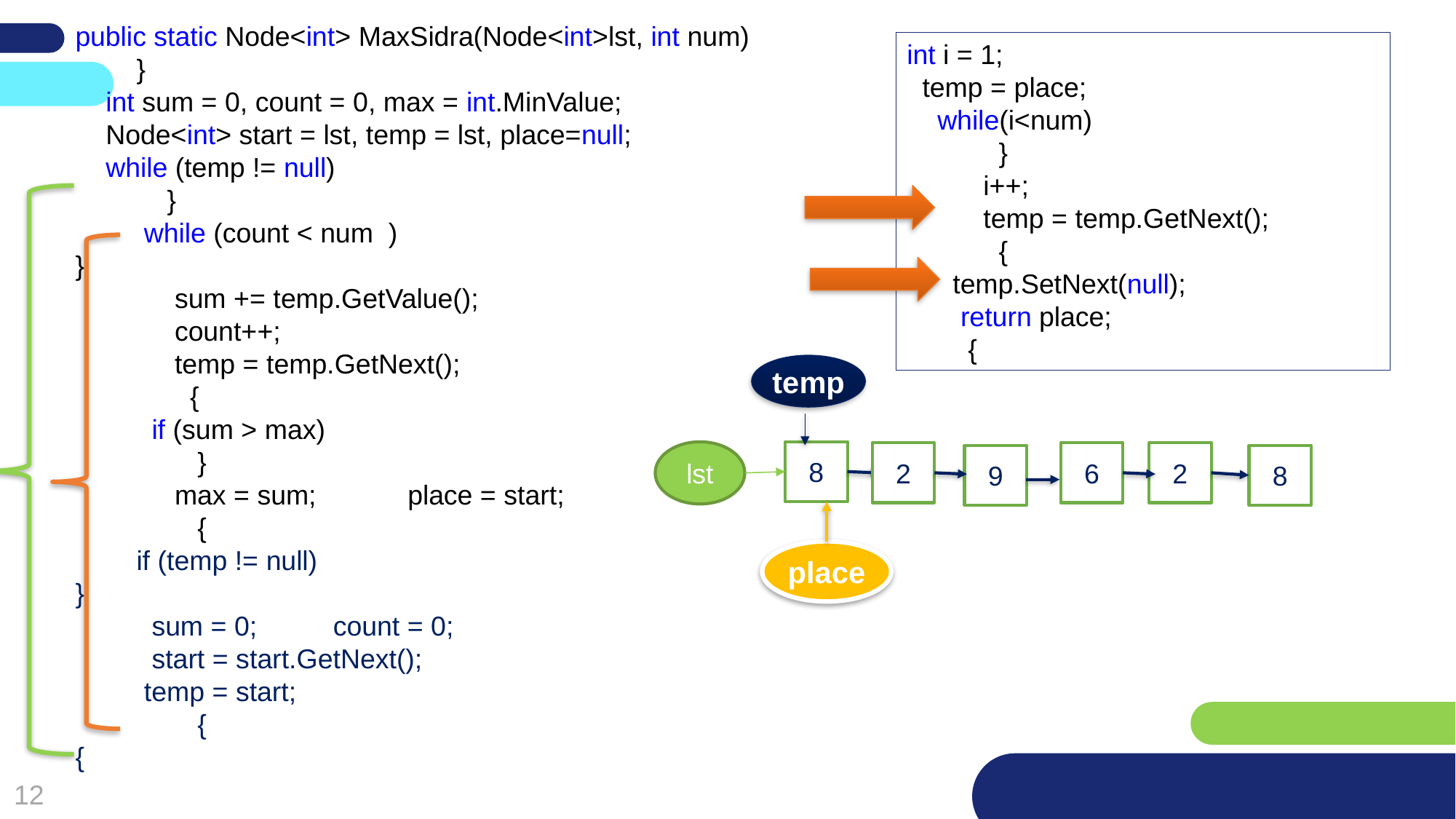

public static Node<int> MaxSidra(Node<int>lst, int num)
        }
    int sum = 0, count = 0, max = int.MinValue;
    Node<int> start = lst, temp = lst, place=null;
    while (temp != null)
            }
         while (count < num  )
}
             sum += temp.GetValue();
             count++;
             temp = temp.GetNext();
               {
          if (sum > max)
                }
             max = sum;            place = start;
                {
        if (temp != null)
}
          sum = 0;          count = 0;
          start = start.GetNext();
         temp = start;
                {
{
int i = 1;
  temp = place;
    while(i<num)
            }
          i++;
          temp = temp.GetNext();
            {
      temp.SetNext(null);
       return place;
        {

temp
8
lst
2
2
6
9
8
place